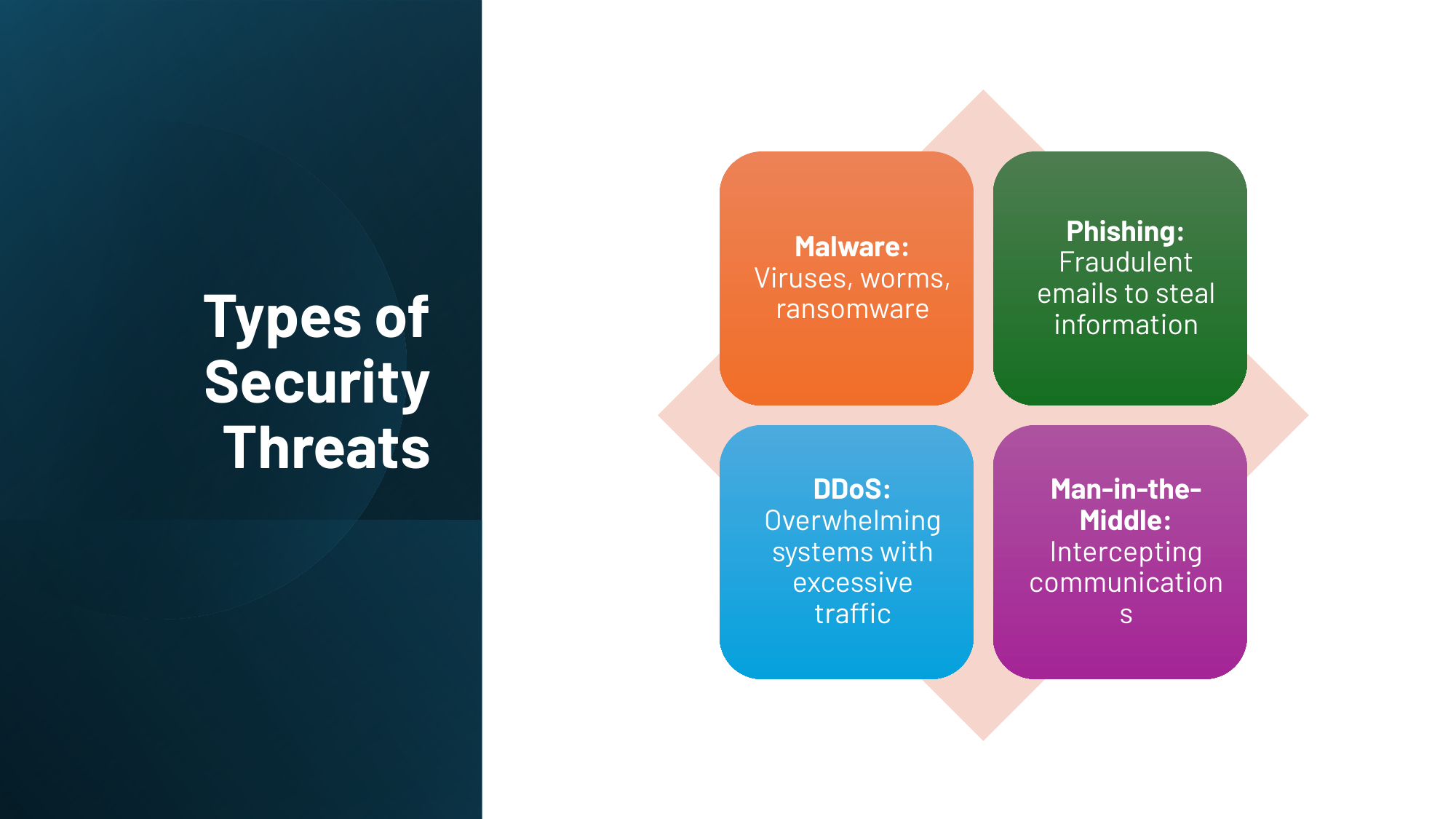

Malware: Viruses, worms, ransomware
Phishing: Fraudulent emails to steal information
DDoS: Overwhelming systems with excessive traffic
Man-in-the-Middle: Intercepting communications

# Types of Security Threats